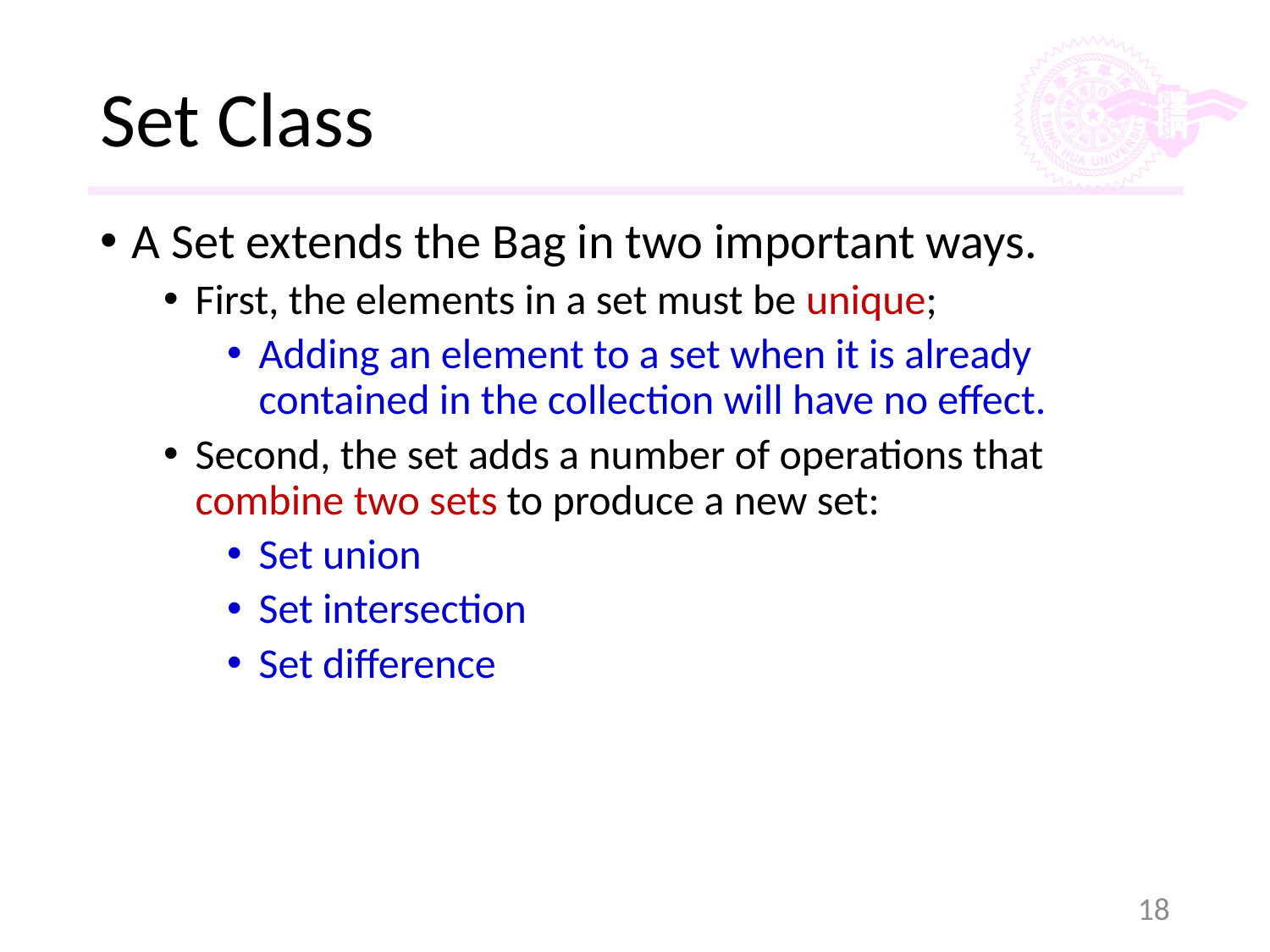

# Set Class
A Set extends the Bag in two important ways.
First, the elements in a set must be unique;
Adding an element to a set when it is already contained in the collection will have no effect.
Second, the set adds a number of operations that combine two sets to produce a new set:
Set union
Set intersection
Set difference
18